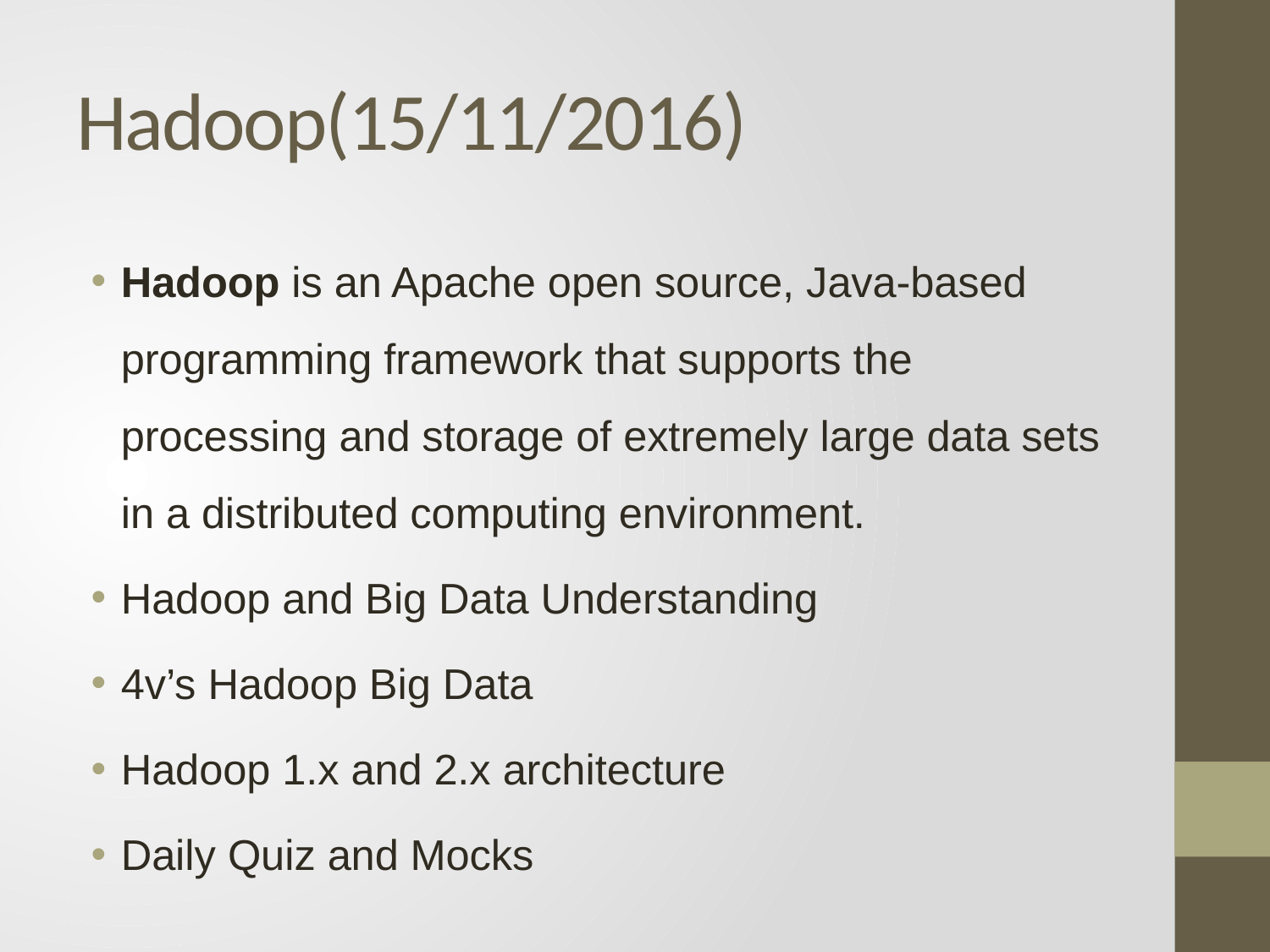

# Hadoop(15/11/2016)
Hadoop is an Apache open source, Java-based programming framework that supports the processing and storage of extremely large data sets in a distributed computing environment.
Hadoop and Big Data Understanding
4v’s Hadoop Big Data
Hadoop 1.x and 2.x architecture
Daily Quiz and Mocks